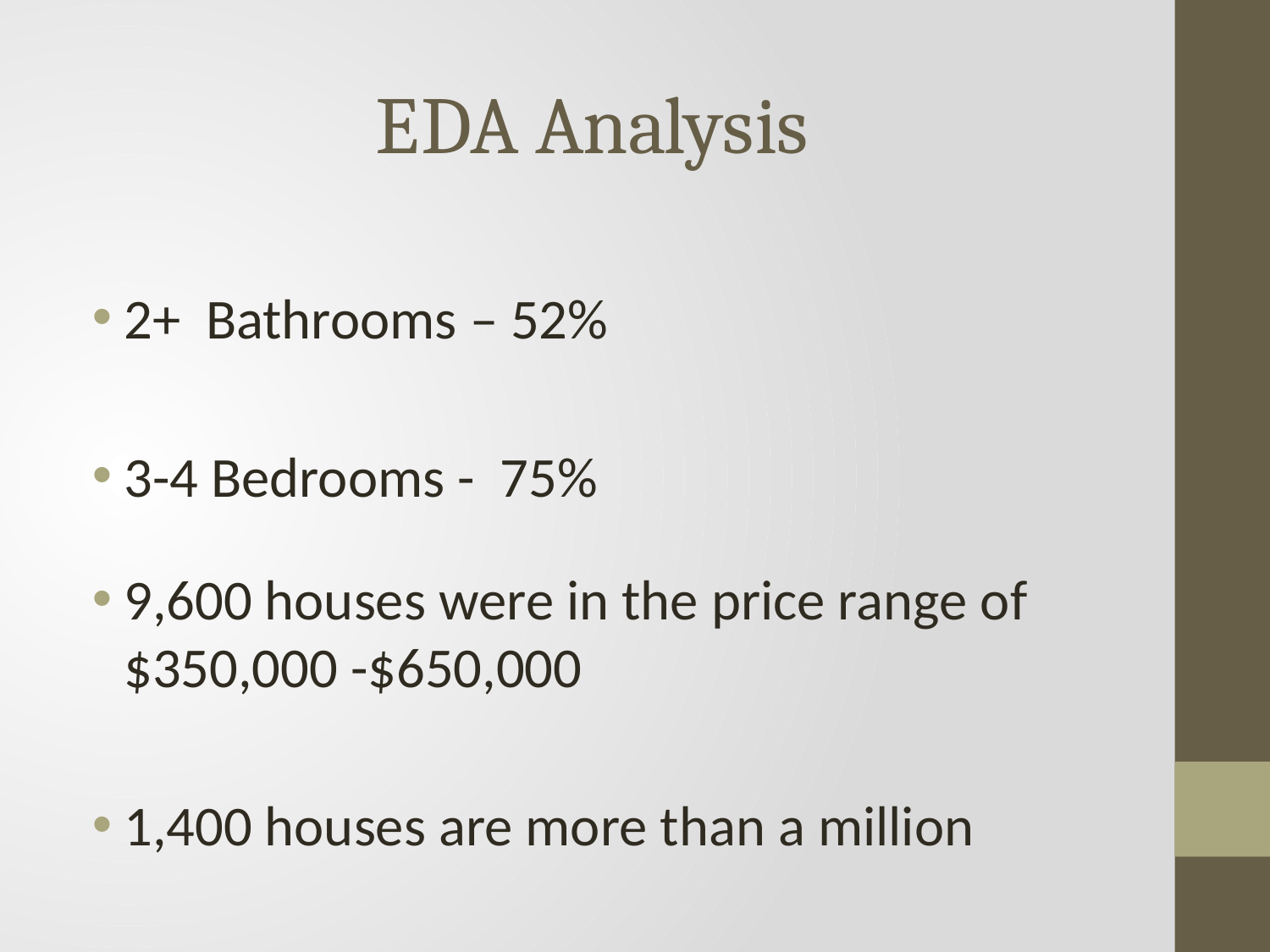

# EDA Analysis

2+  Bathrooms – 52%

3-4 Bedrooms -  75%

9,600 houses were in the price range of $350,000 -$650,000

1,400 houses are more than a million